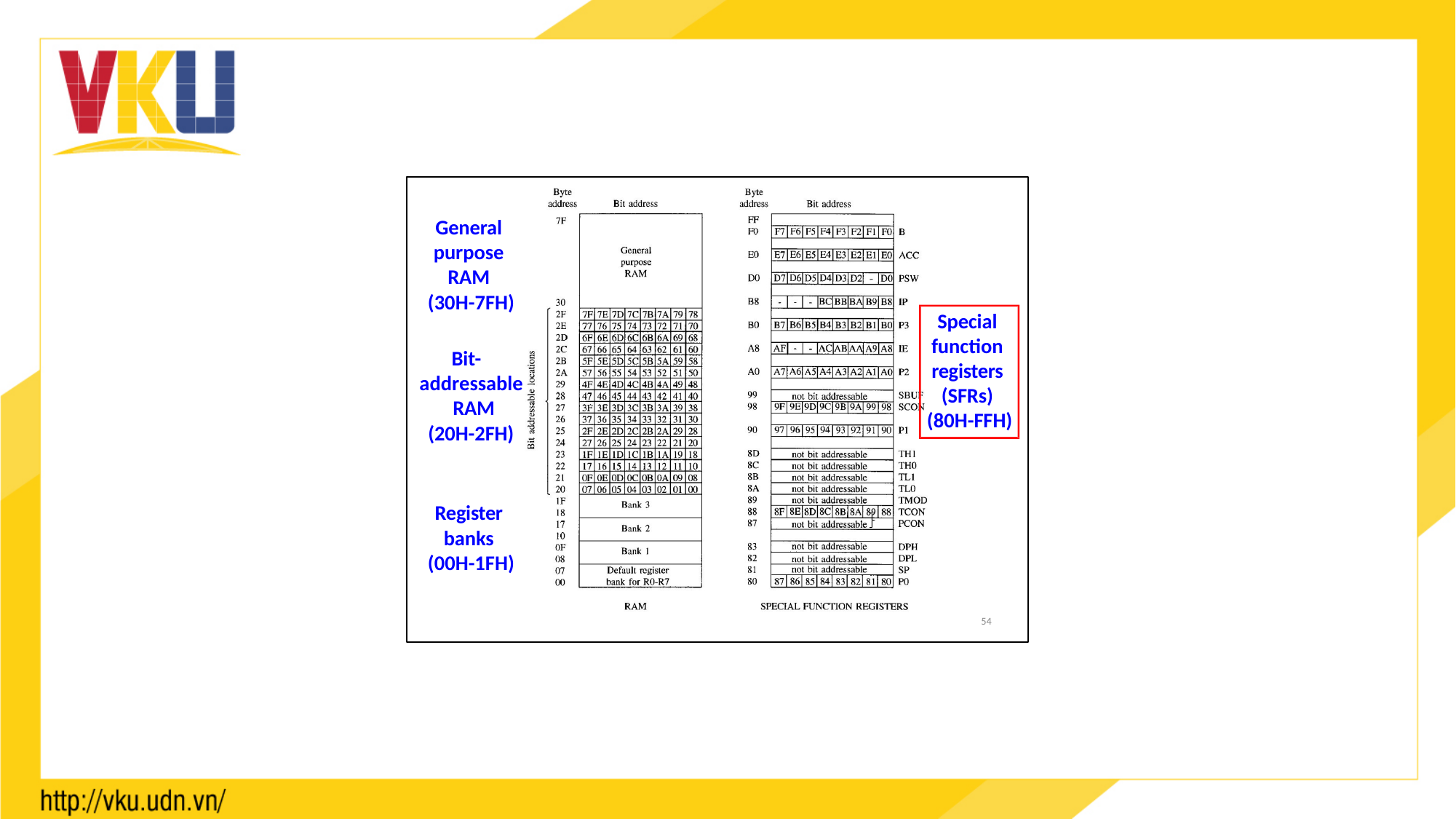

General  purpose  RAM  (30H-7FH)

Bit-   addressable  RAM
(20H-2FH)

Special  function  registers  (SFRs)  (80H-FFH)
Register  banks  (00H-1FH)

54